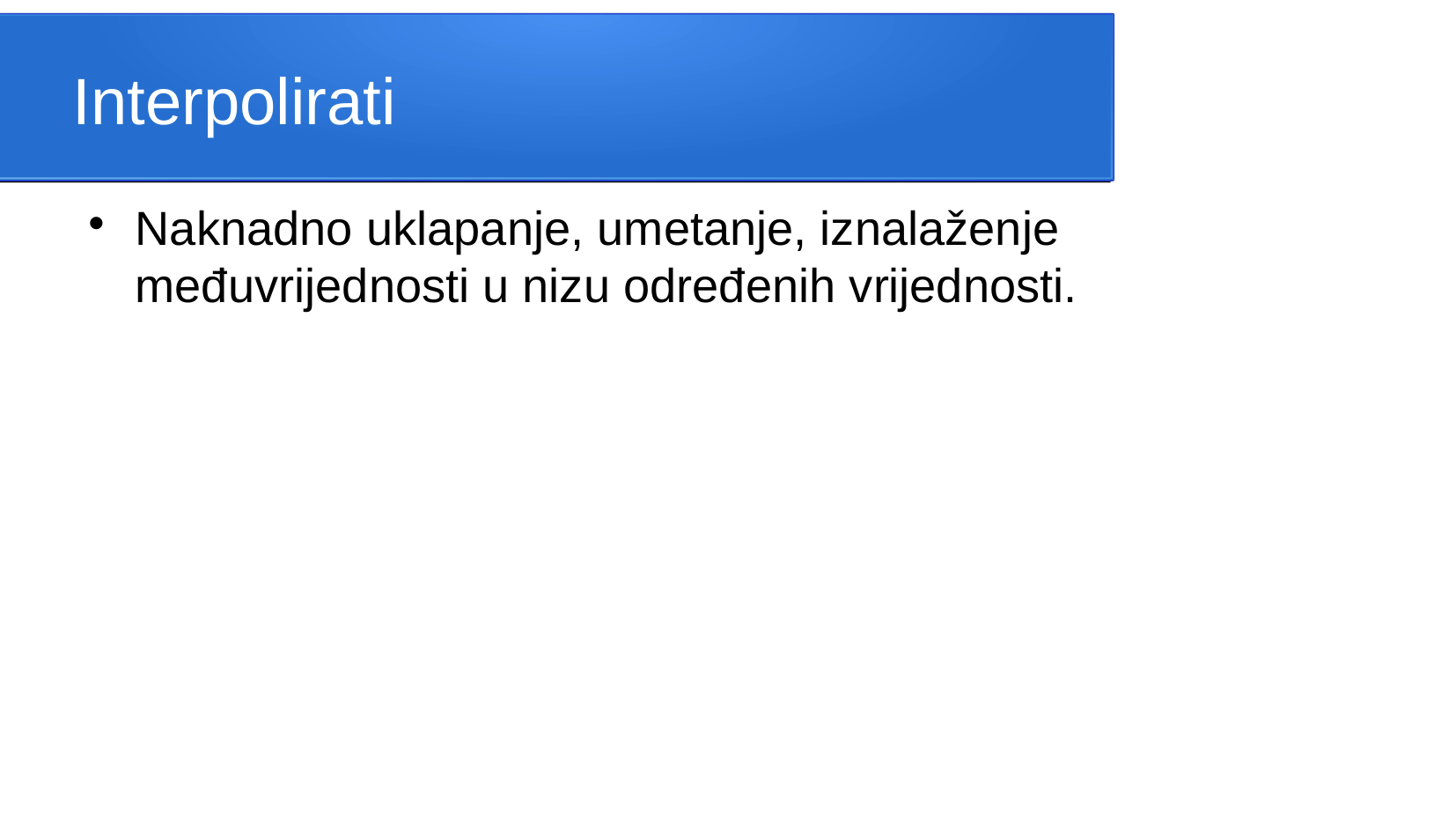

Interpolirati
Naknadno uklapanje, umetanje, iznalaženje međuvrijednosti u nizu određenih vrijednosti.